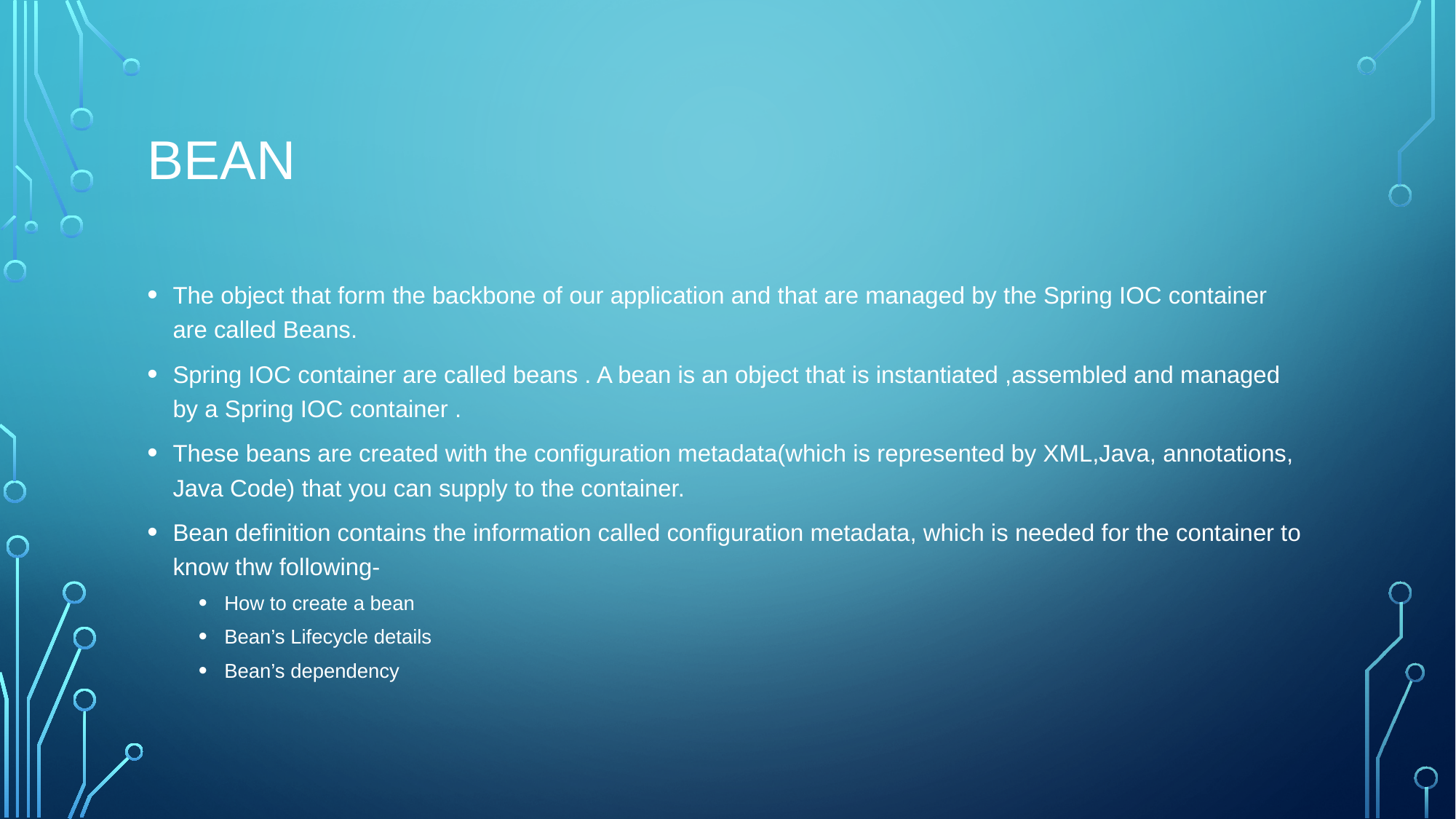

# Bean
The object that form the backbone of our application and that are managed by the Spring IOC container are called Beans.
Spring IOC container are called beans . A bean is an object that is instantiated ,assembled and managed by a Spring IOC container .
These beans are created with the configuration metadata(which is represented by XML,Java, annotations, Java Code) that you can supply to the container.
Bean definition contains the information called configuration metadata, which is needed for the container to know thw following-
How to create a bean
Bean’s Lifecycle details
Bean’s dependency